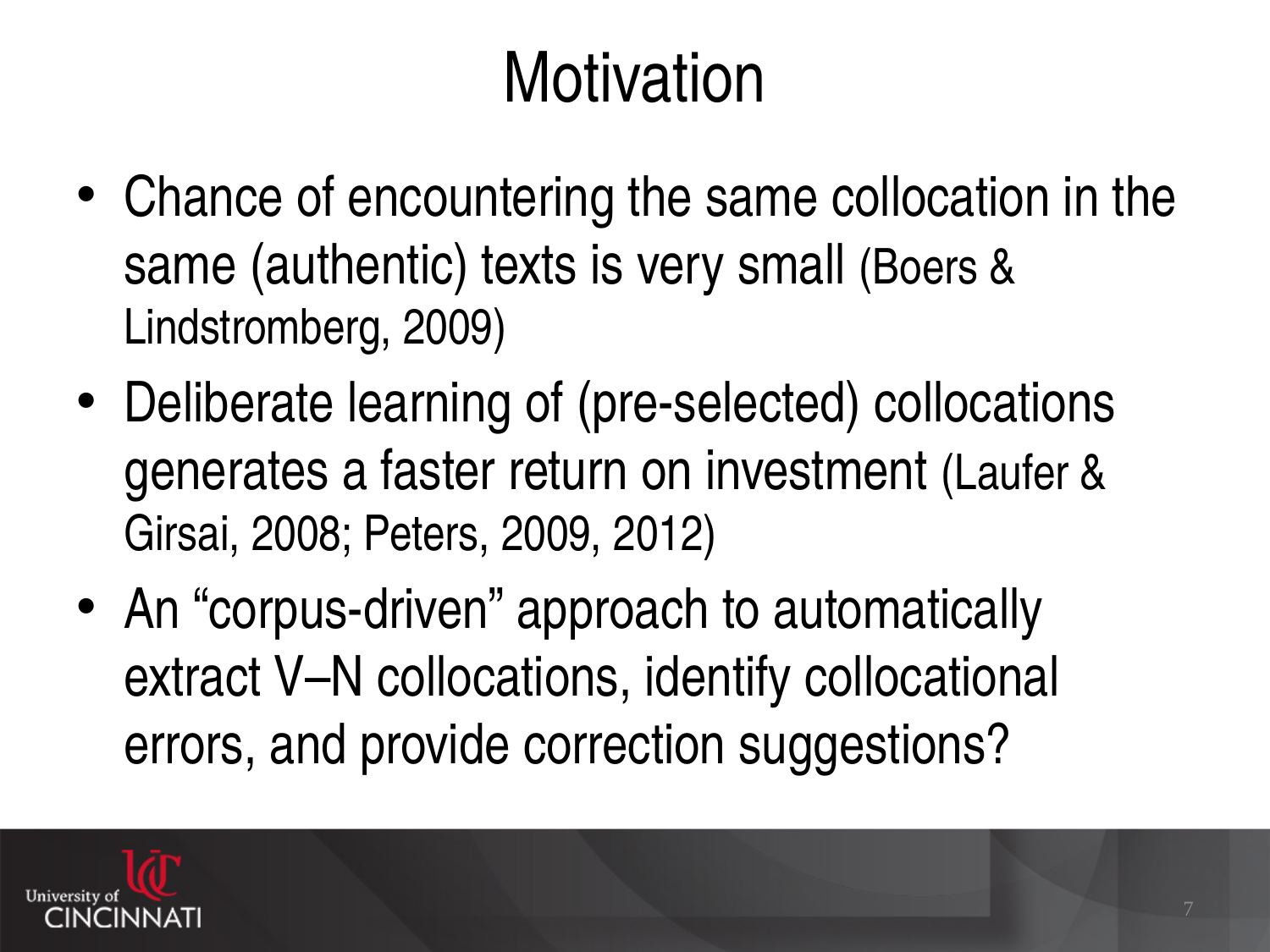

# Motivation
Chance of encountering the same collocation in the same (authentic) texts is very small (Boers & Lindstromberg, 2009)
Deliberate learning of (pre-selected) collocations generates a faster return on investment (Laufer & Girsai, 2008; Peters, 2009, 2012)
An “corpus-driven” approach to automatically extract V–N collocations, identify collocational errors, and provide correction suggestions?
7